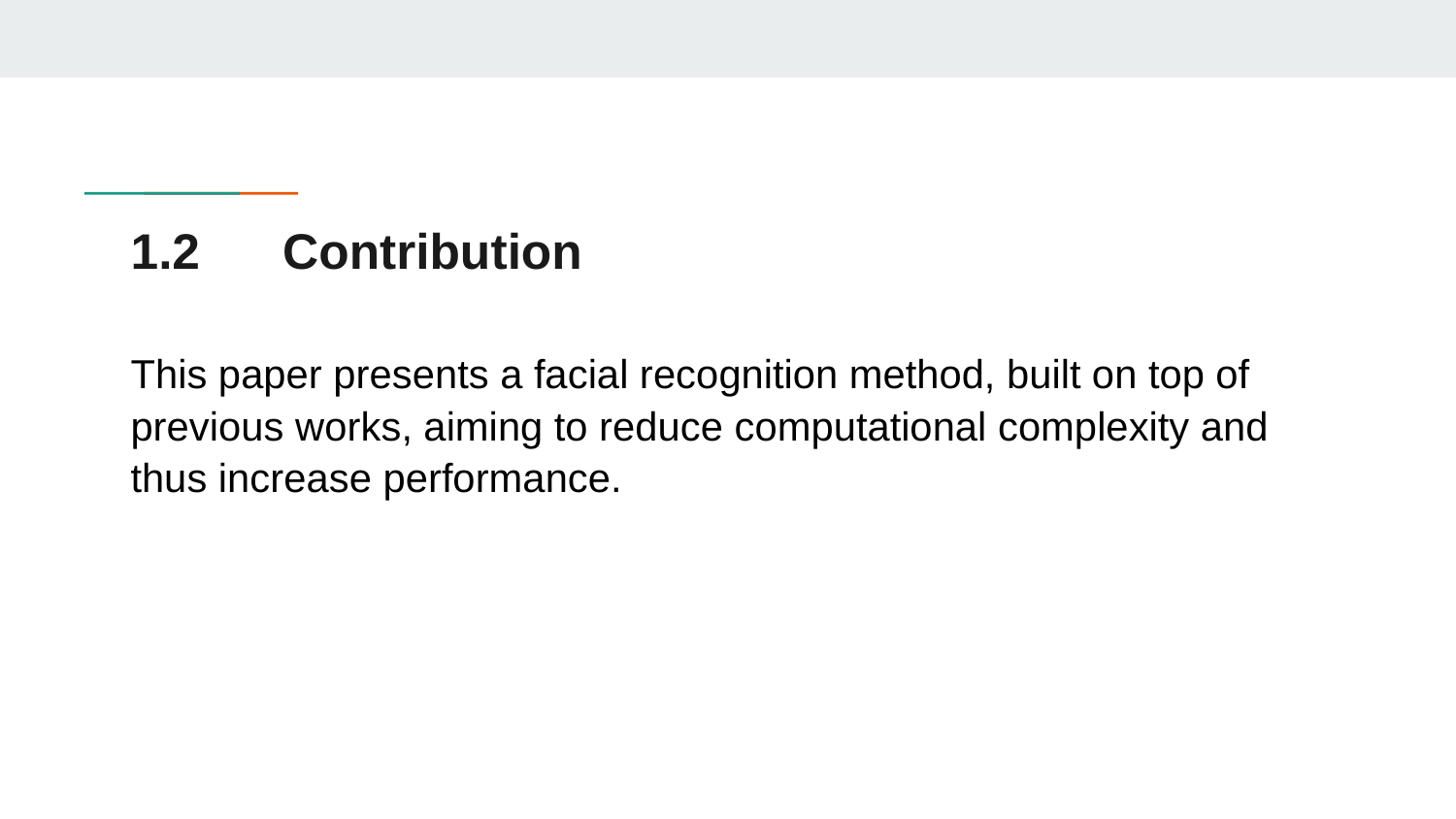

# 1.2	 Contribution
This paper presents a facial recognition method, built on top of previous works, aiming to reduce computational complexity and thus increase performance.